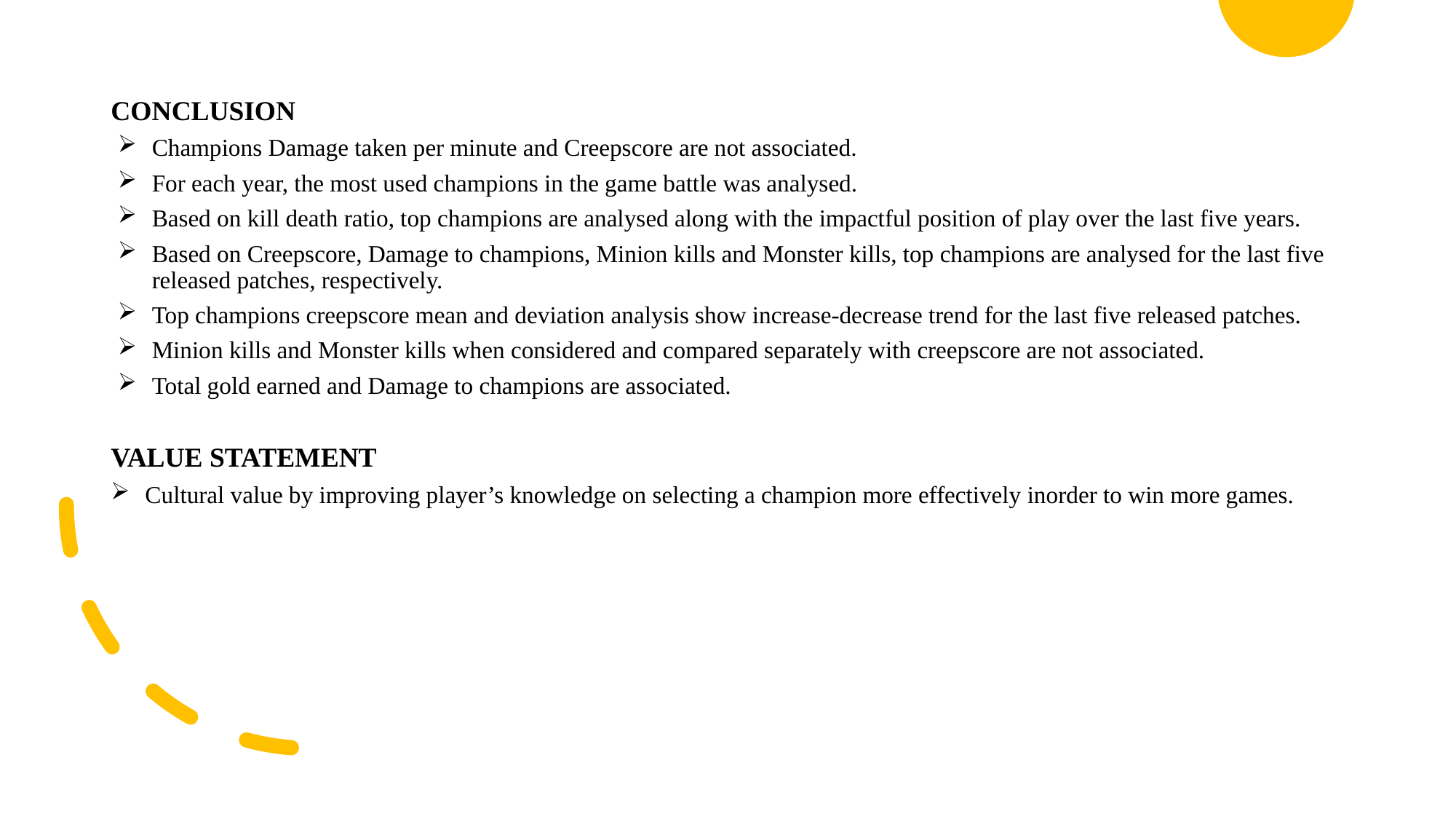

CONCLUSION
Champions Damage taken per minute and Creepscore are not associated.
For each year, the most used champions in the game battle was analysed.
Based on kill death ratio, top champions are analysed along with the impactful position of play over the last five years.
Based on Creepscore, Damage to champions, Minion kills and Monster kills, top champions are analysed for the last five released patches, respectively.
Top champions creepscore mean and deviation analysis show increase-decrease trend for the last five released patches.
Minion kills and Monster kills when considered and compared separately with creepscore are not associated.
Total gold earned and Damage to champions are associated.

VALUE STATEMENT
Cultural value by improving player’s knowledge on selecting a champion more effectively inorder to win more games.